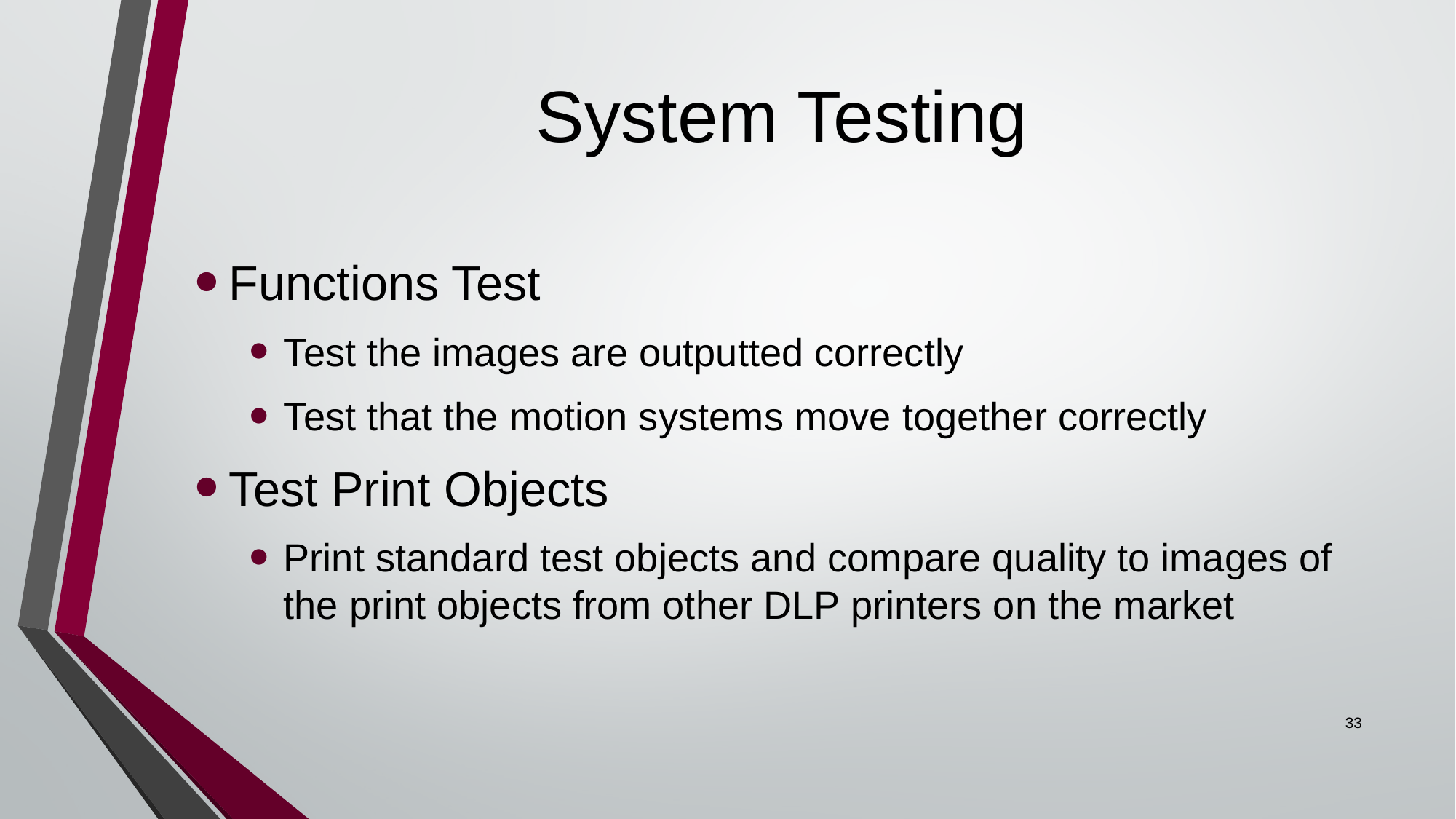

# System Testing
Functions Test
Test the images are outputted correctly
Test that the motion systems move together correctly
Test Print Objects
Print standard test objects and compare quality to images of the print objects from other DLP printers on the market
33